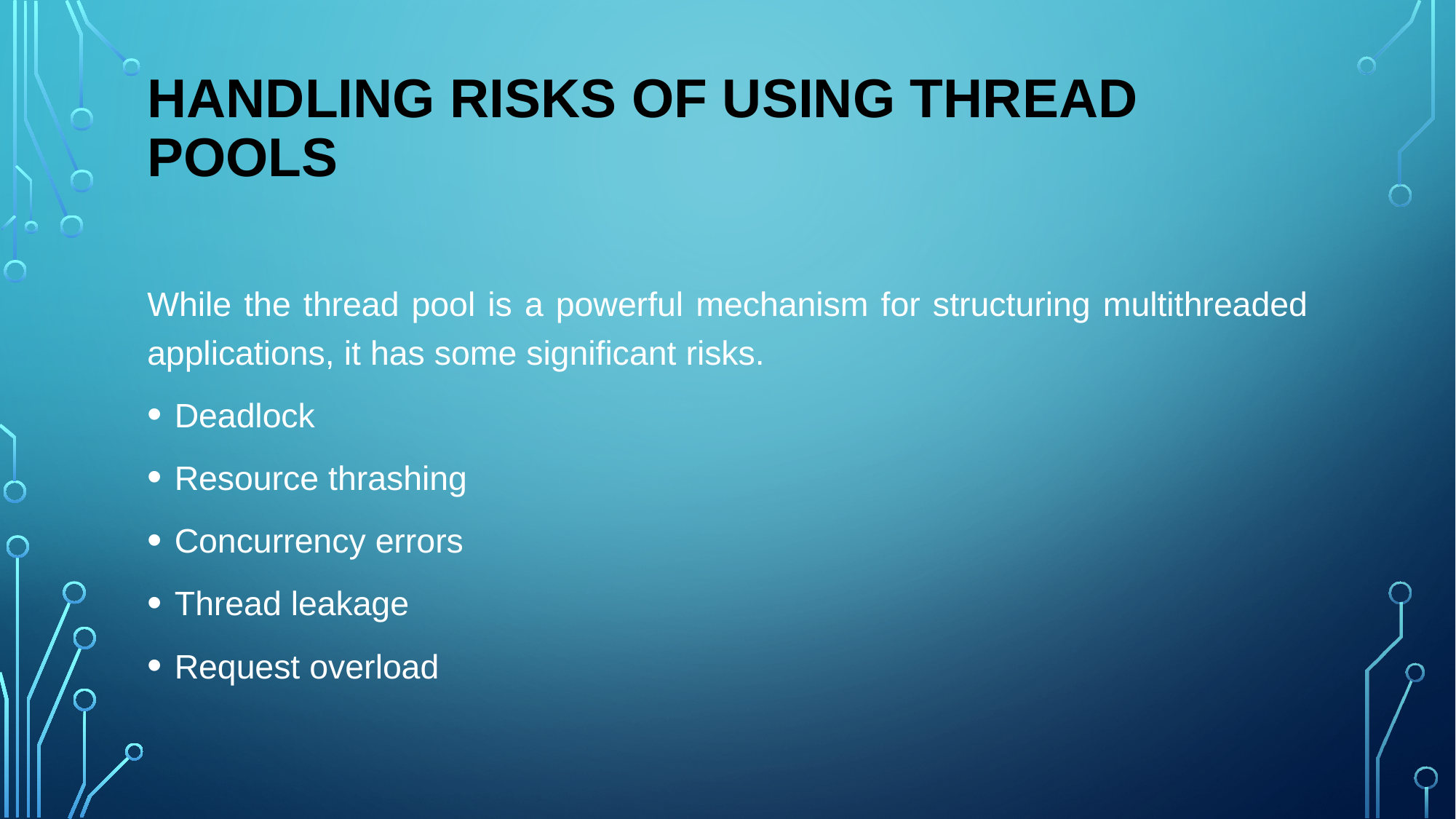

# Handling Risks of Using Thread Pools
While the thread pool is a powerful mechanism for structuring multithreaded applications, it has some significant risks.
Deadlock
Resource thrashing
Concurrency errors
Thread leakage
Request overload